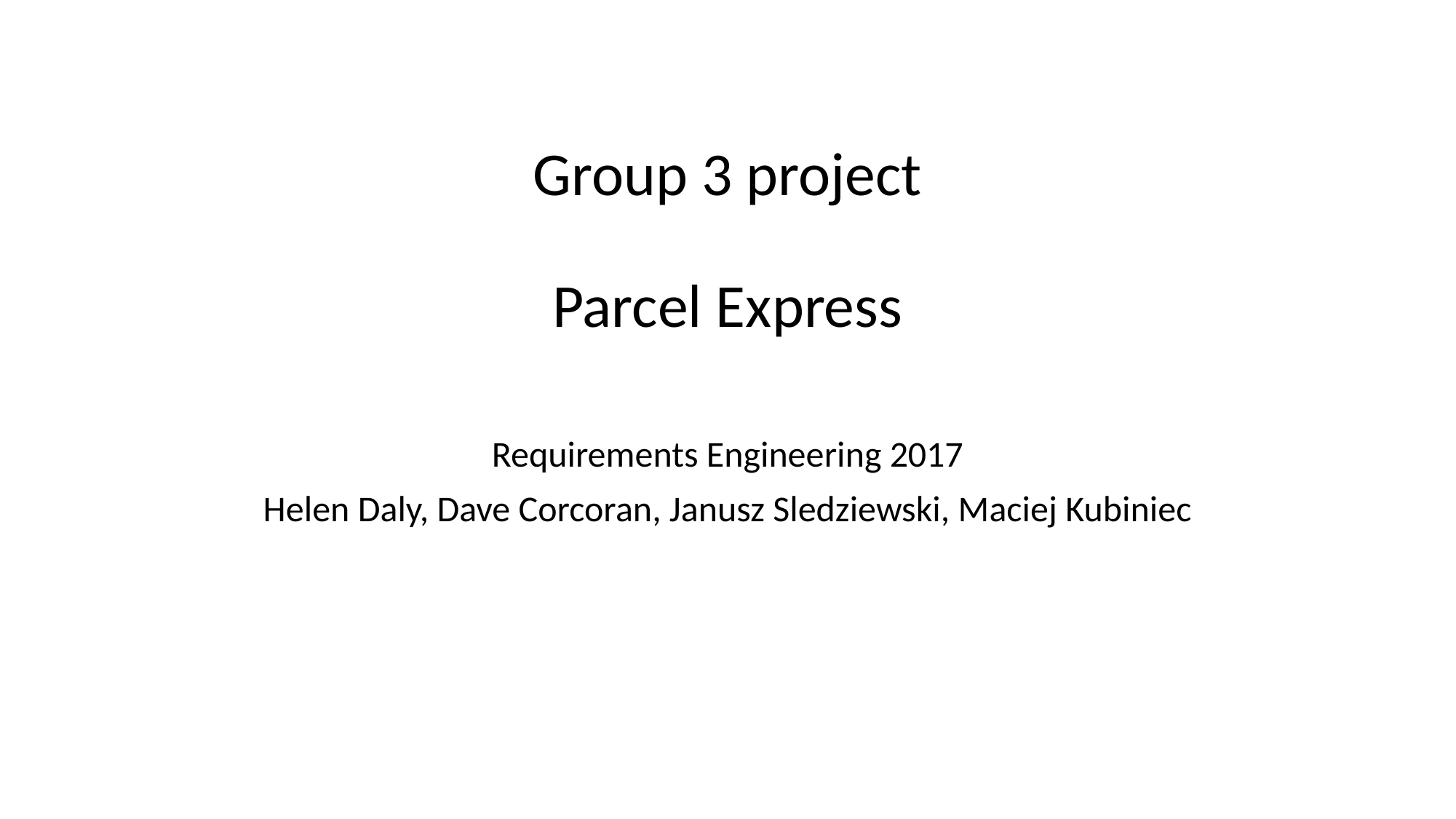

# Group 3 project Parcel Express
Requirements Engineering 2017
Helen Daly, Dave Corcoran, Janusz Sledziewski, Maciej Kubiniec